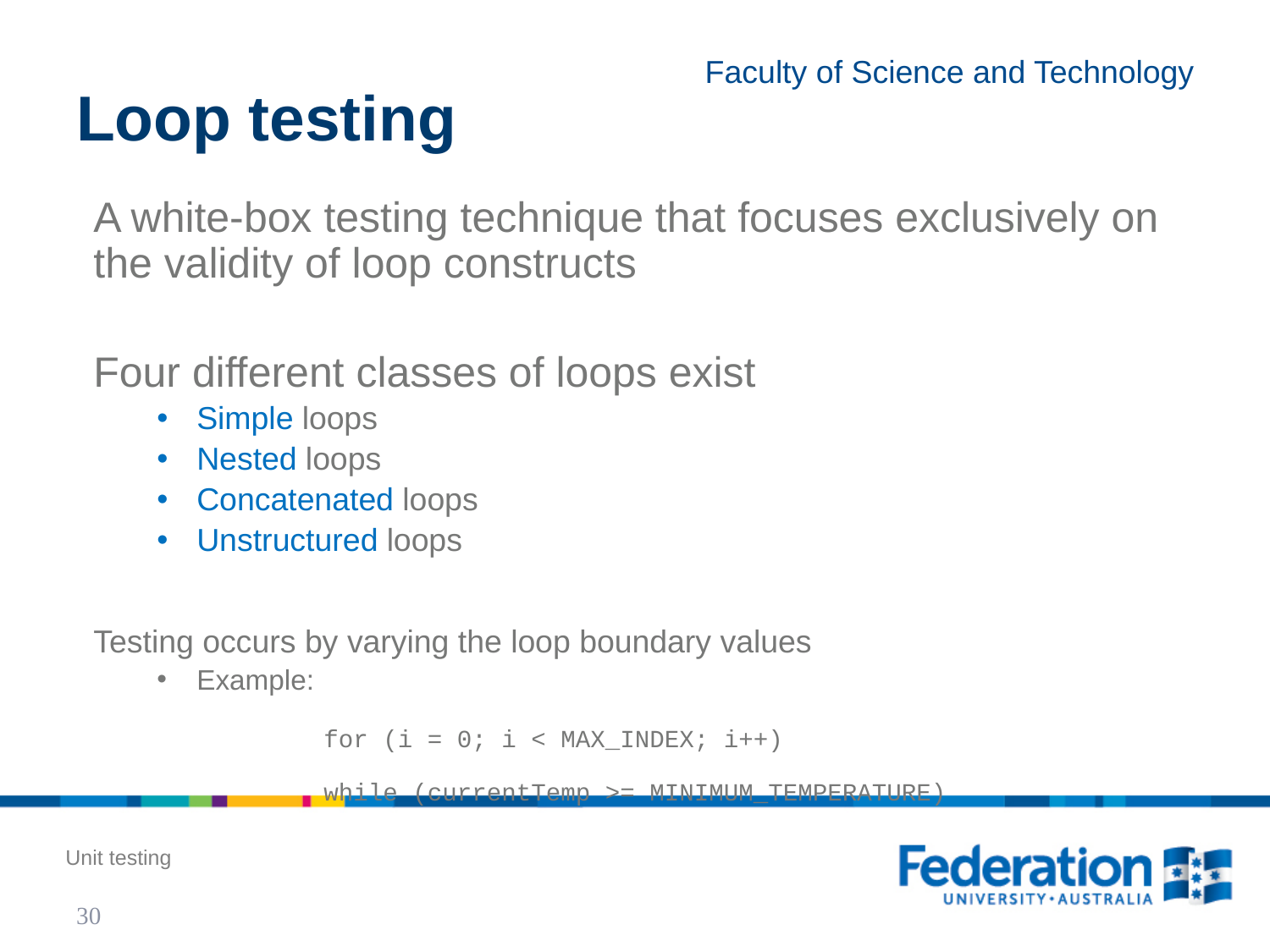

# Loop testing
A white-box testing technique that focuses exclusively on the validity of loop constructs

Four different classes of loops exist
Simple loops
Nested loops
Concatenated loops
Unstructured loops

Testing occurs by varying the loop boundary values
Example:
	for (i = 0; i < MAX_INDEX; i++)
	while (currentTemp >= MINIMUM_TEMPERATURE)
Unit testing
30